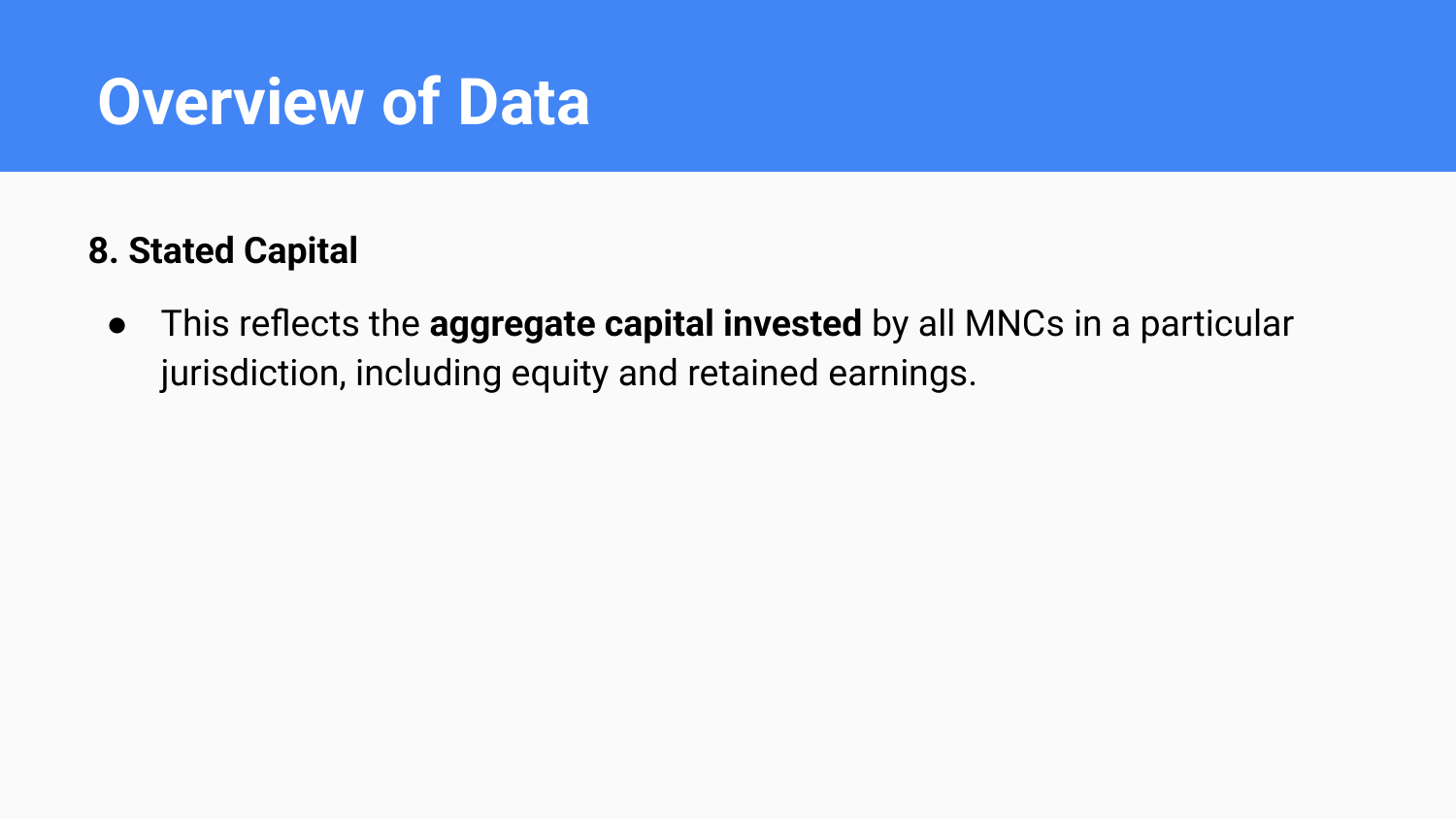

# Overview of Data

8. Stated Capital
This reflects the aggregate capital invested by all MNCs in a particular jurisdiction, including equity and retained earnings.